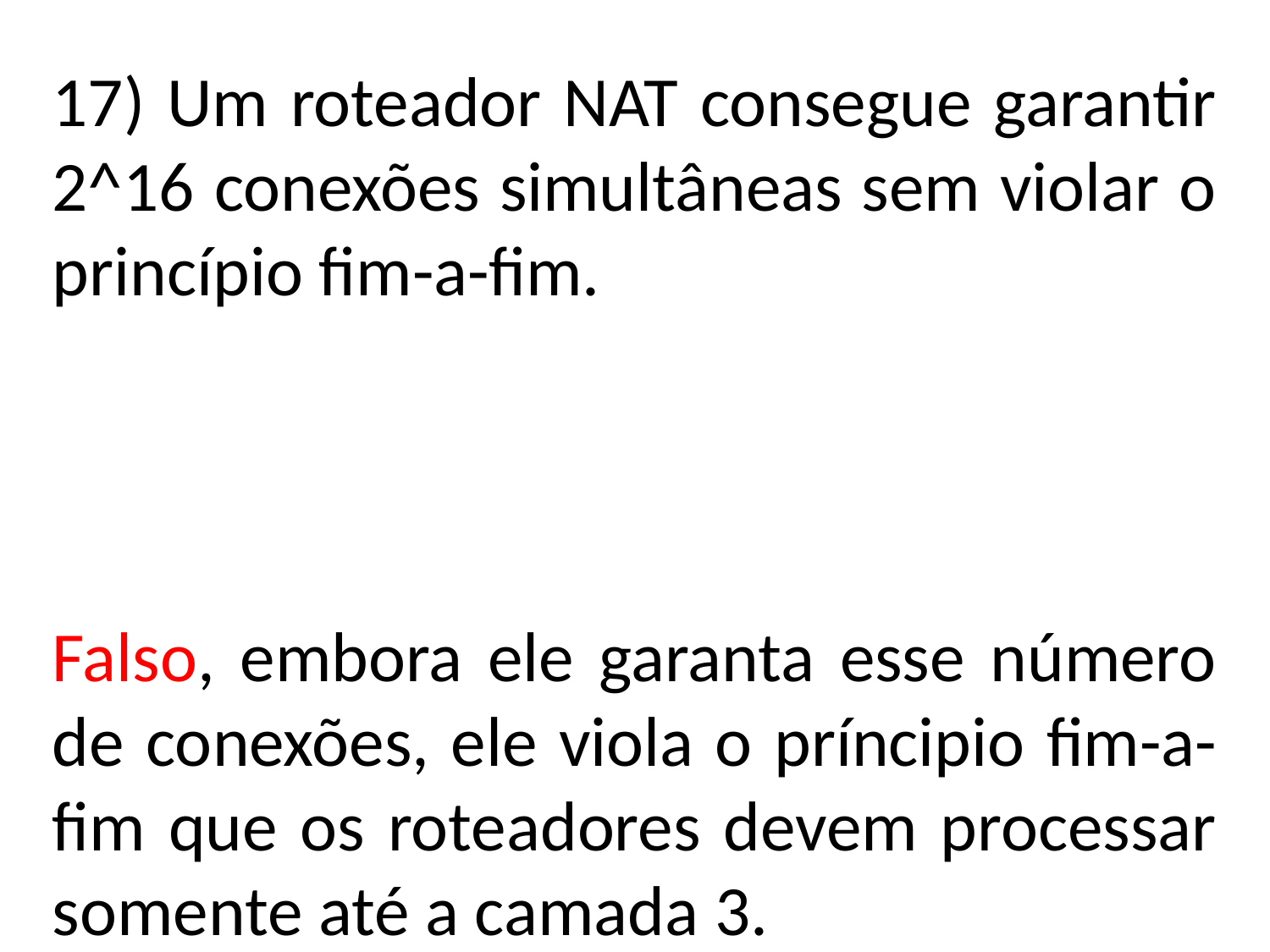

17) Um roteador NAT consegue garantir 2^16 conexões simultâneas sem violar o princípio fim-a-fim.
Falso, embora ele garanta esse número de conexões, ele viola o príncipio fim-a-fim que os roteadores devem processar somente até a camada 3.